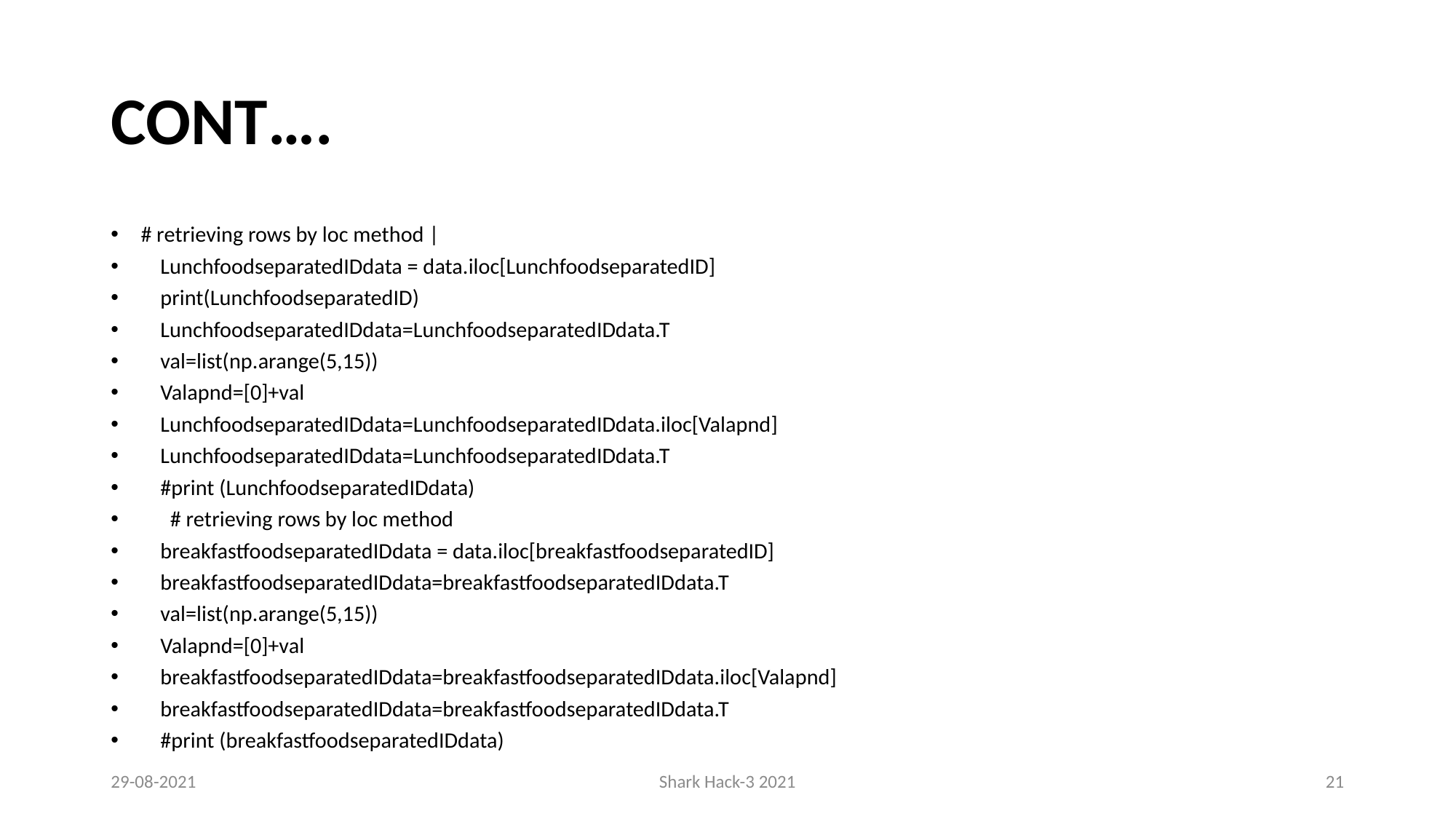

# Cont….
# retrieving rows by loc method |
    LunchfoodseparatedIDdata = data.iloc[LunchfoodseparatedID]
    print(LunchfoodseparatedID)
    LunchfoodseparatedIDdata=LunchfoodseparatedIDdata.T
    val=list(np.arange(5,15))
    Valapnd=[0]+val
    LunchfoodseparatedIDdata=LunchfoodseparatedIDdata.iloc[Valapnd]
    LunchfoodseparatedIDdata=LunchfoodseparatedIDdata.T
    #print (LunchfoodseparatedIDdata)
      # retrieving rows by loc method
    breakfastfoodseparatedIDdata = data.iloc[breakfastfoodseparatedID]
    breakfastfoodseparatedIDdata=breakfastfoodseparatedIDdata.T
    val=list(np.arange(5,15))
    Valapnd=[0]+val
    breakfastfoodseparatedIDdata=breakfastfoodseparatedIDdata.iloc[Valapnd]
    breakfastfoodseparatedIDdata=breakfastfoodseparatedIDdata.T
    #print (breakfastfoodseparatedIDdata)
29-08-2021
Shark Hack-3 2021
21